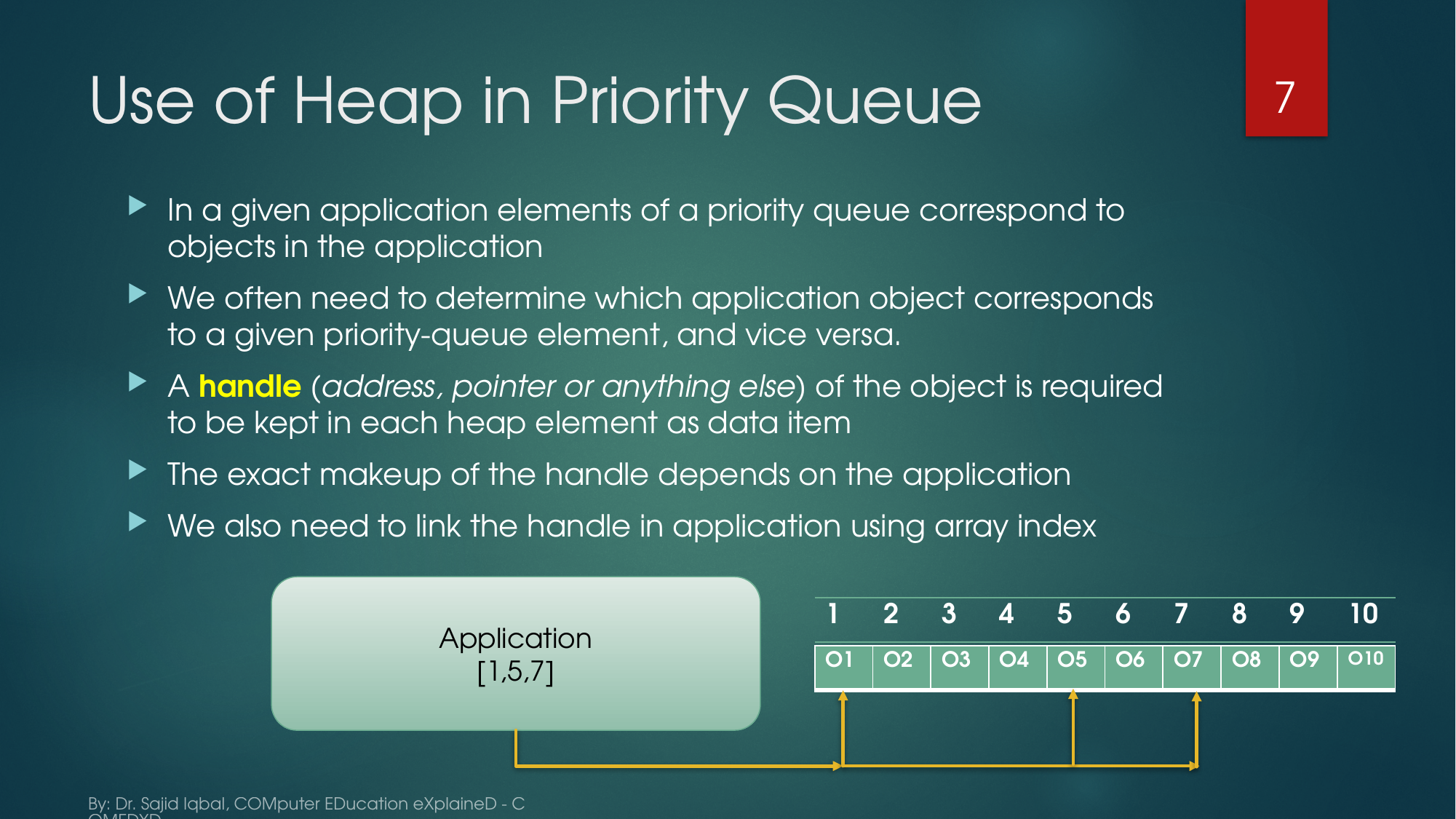

7
# Use of Heap in Priority Queue
In a given application elements of a priority queue correspond to objects in the application
We often need to determine which application object corresponds to a given priority-queue element, and vice versa.
A handle (address, pointer or anything else) of the object is required to be kept in each heap element as data item
The exact makeup of the handle depends on the application
We also need to link the handle in application using array index

Application
[1,5,7]
| 1 | 2 | 3 | 4 | 5 | 6 | 7 | 8 | 9 | 10 |
| --- | --- | --- | --- | --- | --- | --- | --- | --- | --- |
| O1 | O2 | O3 | O4 | O5 | O6 | O7 | O8 | O9 | O10 |
| --- | --- | --- | --- | --- | --- | --- | --- | --- | --- |
By: Dr. Sajid Iqbal, COMputer EDucation eXplaineD - COMEDXD